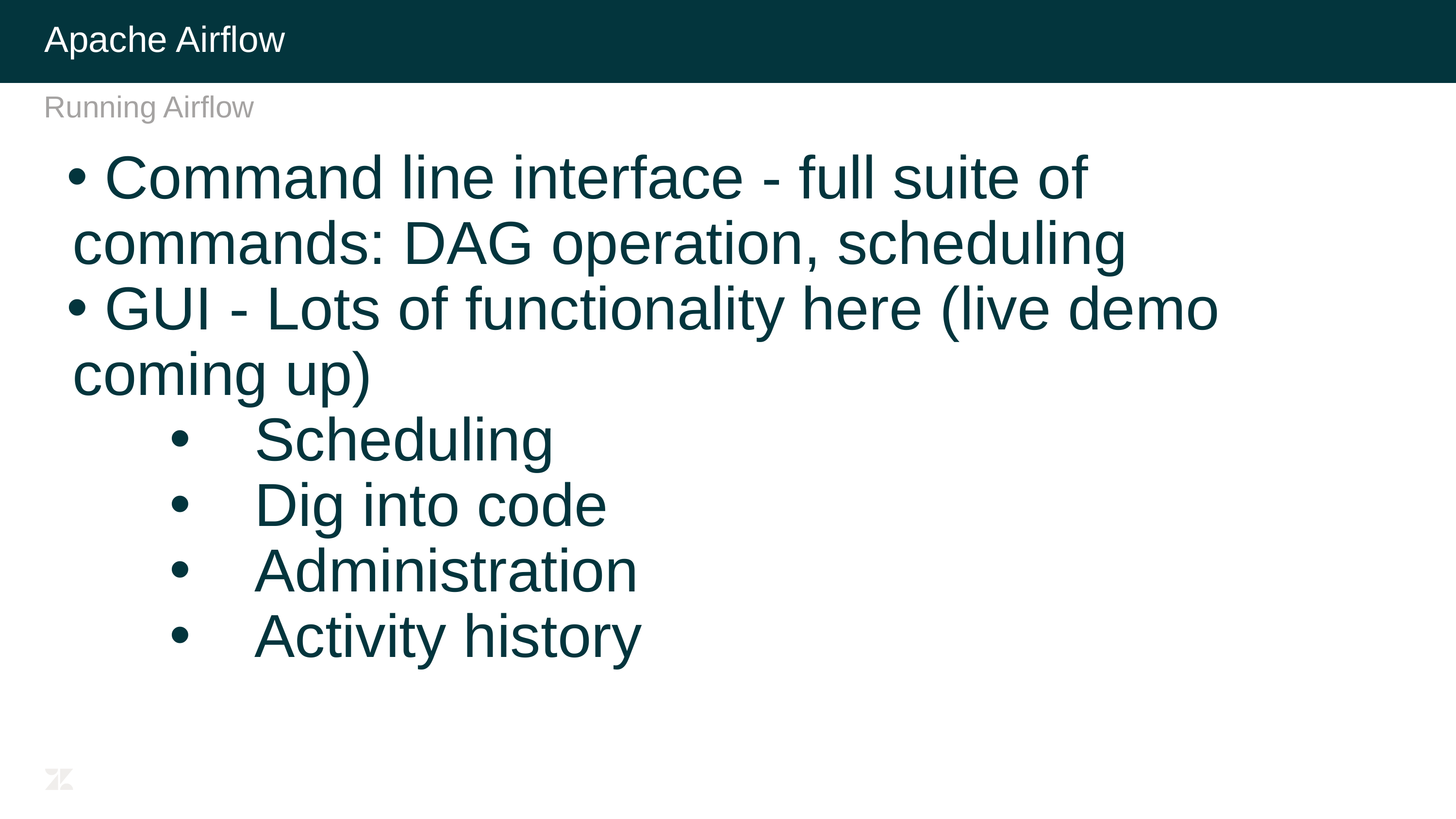

# Apache Airflow
Running Airflow
 Command line interface - full suite of commands: DAG operation, scheduling
 GUI - Lots of functionality here (live demo coming up)
 	Scheduling
 	Dig into code
 	Administration
 	Activity history